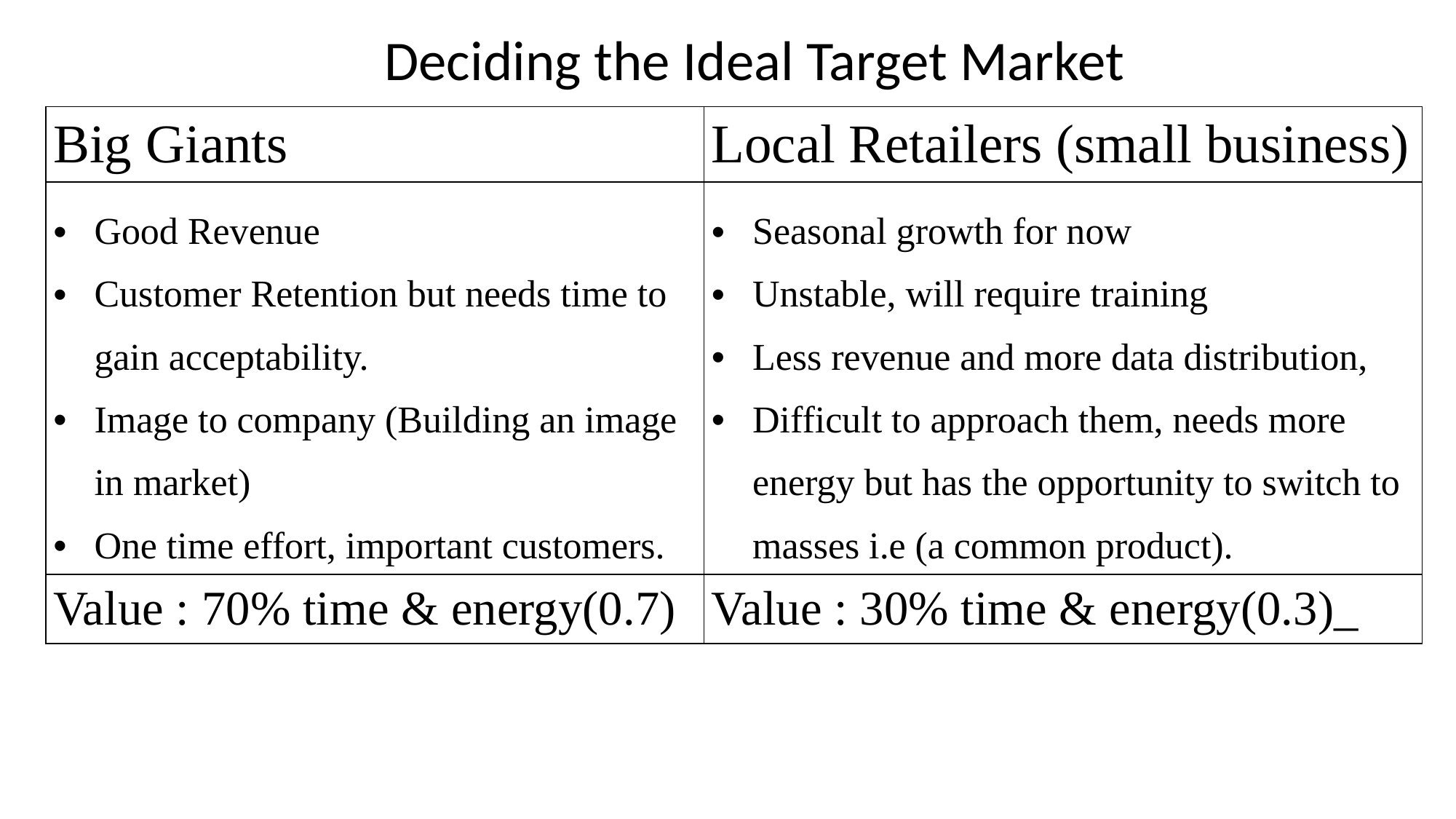

# Deciding the Ideal Target Market
| Big Giants | Local Retailers (small business) |
| --- | --- |
| Good Revenue Customer Retention but needs time to gain acceptability. Image to company (Building an image in market) One time effort, important customers. | Seasonal growth for now  Unstable, will require training Less revenue and more data distribution,  Difficult to approach them, needs more energy but has the opportunity to switch to masses i.e (a common product). |
| Value : 70% time & energy(0.7) | Value : 30% time & energy(0.3)\_ |